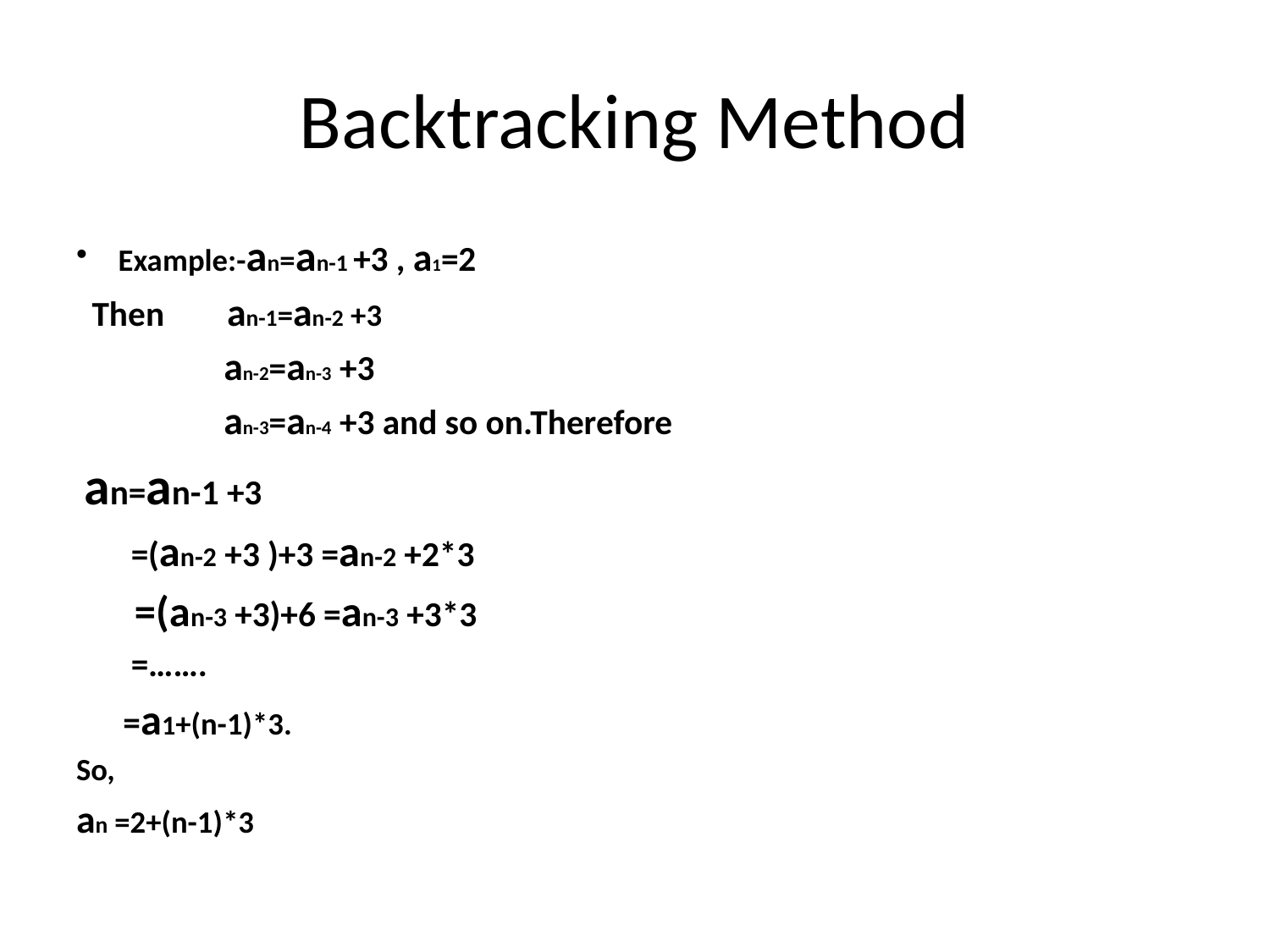

# Backtracking Method
Example:-an=an-1 +3 , a1=2
  Then        an-1=an-2 +3
                 an-2=an-3 +3
                 an-3=an-4 +3 and so on.Therefore
 an=an-1 +3
       =(an-2 +3 )+3 =an-2 +2*3
      =(an-3 +3)+6 =an-3 +3*3
       =…….
      =a1+(n-1)*3.
So,
an =2+(n-1)*3